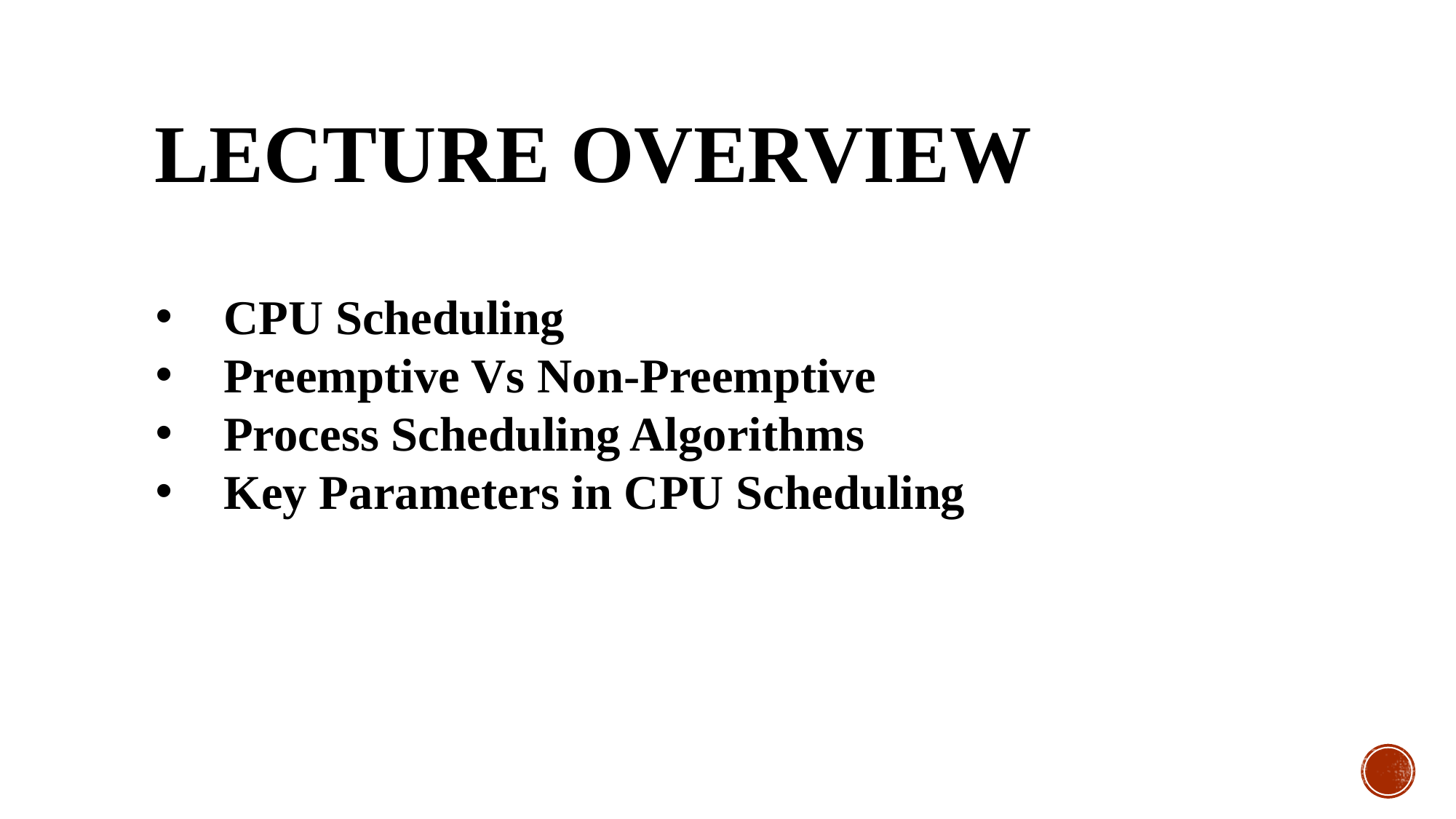

# Lecture Overview

CPU Scheduling
Preemptive Vs Non-Preemptive
Process Scheduling Algorithms
Key Parameters in CPU Scheduling